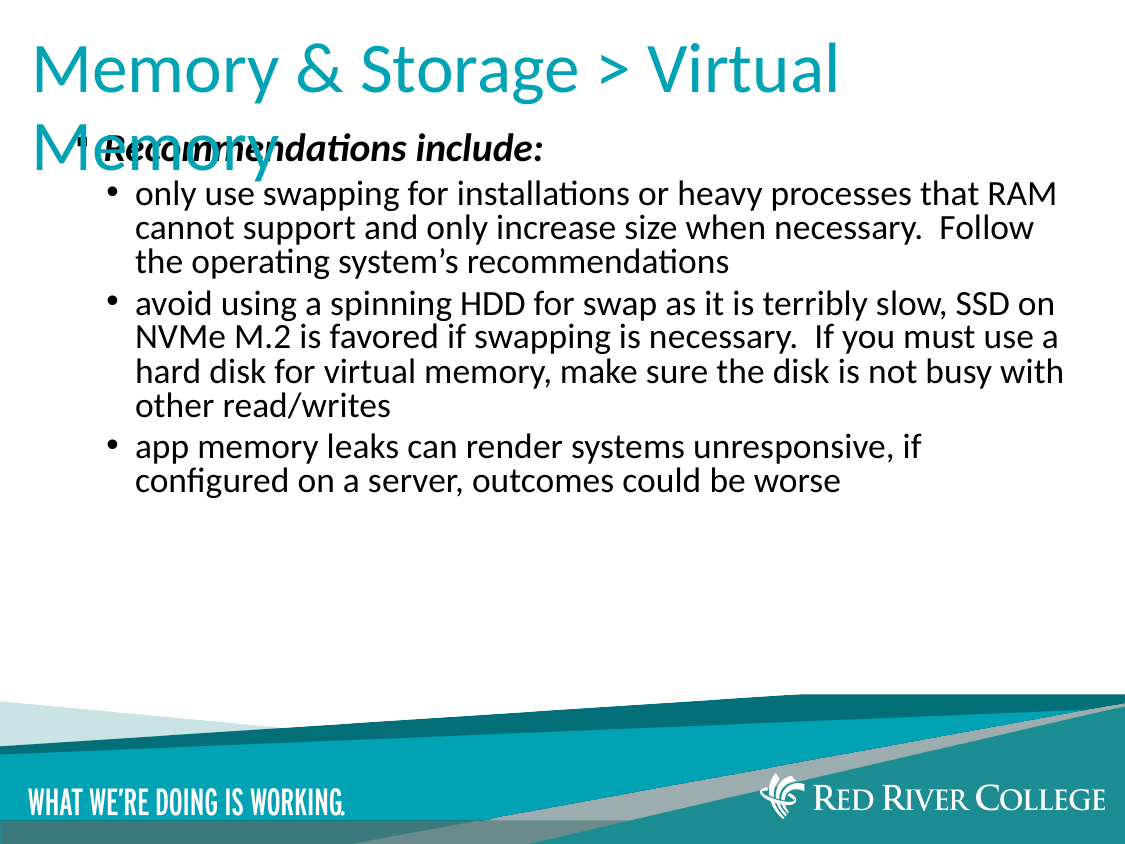

# Memory & Storage > Virtual Memory
Recommendations include:
only use swapping for installations or heavy processes that RAM cannot support and only increase size when necessary.  Follow the operating system’s recommendations
avoid using a spinning HDD for swap as it is terribly slow, SSD on NVMe M.2 is favored if swapping is necessary.  If you must use a hard disk for virtual memory, make sure the disk is not busy with other read/writes
app memory leaks can render systems unresponsive, if configured on a server, outcomes could be worse